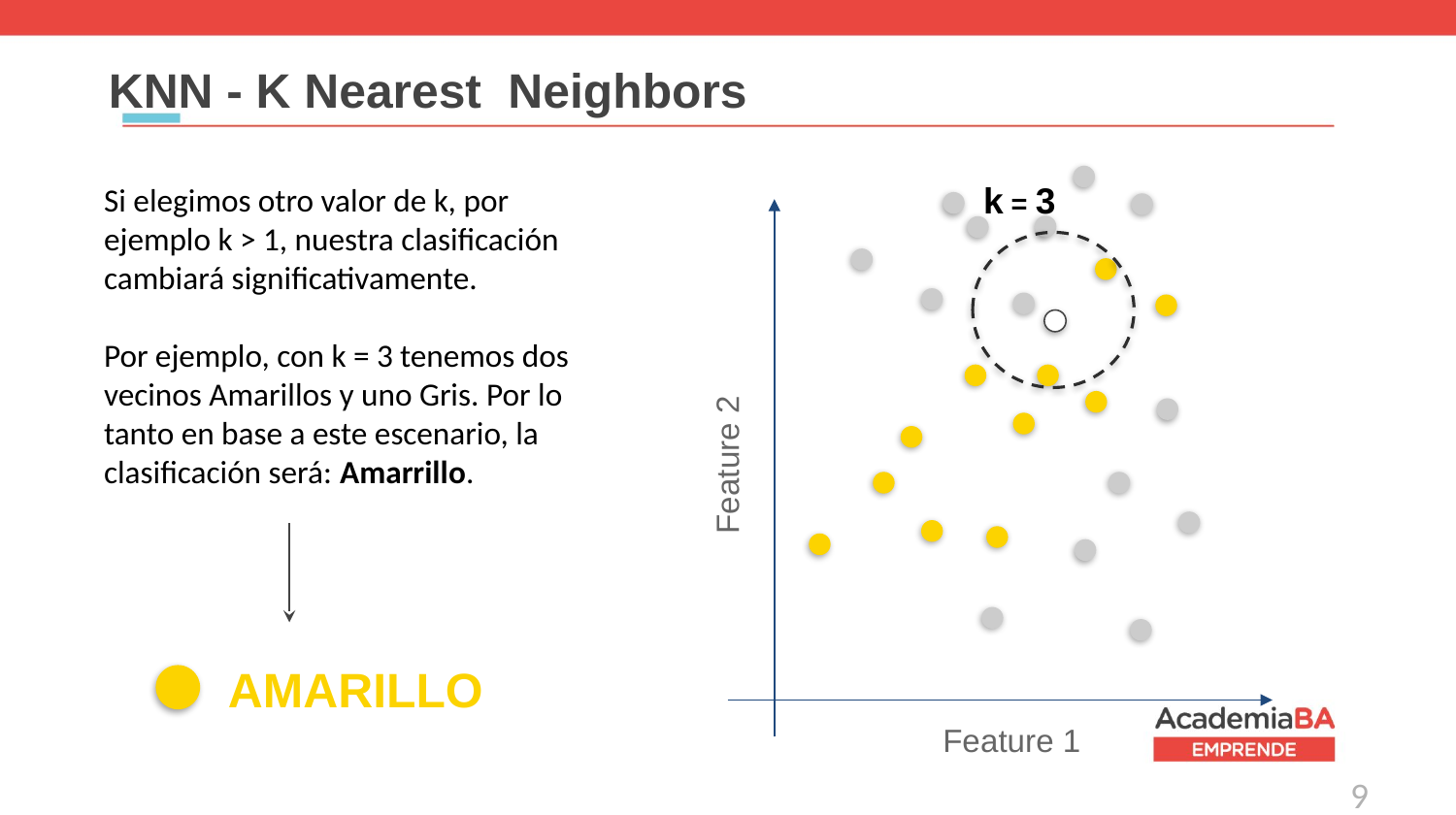

KNN - K Nearest  Neighbors

Si elegimos otro valor de k, por ejemplo k > 1, nuestra clasificación cambiará significativamente.

Por ejemplo, con k = 3 tenemos dos vecinos Amarillos y uno Gris. Por lo tanto en base a este escenario, la clasificación será: Amarrillo.
k = 3

Feature 2

AMARILLO

Feature 1
9